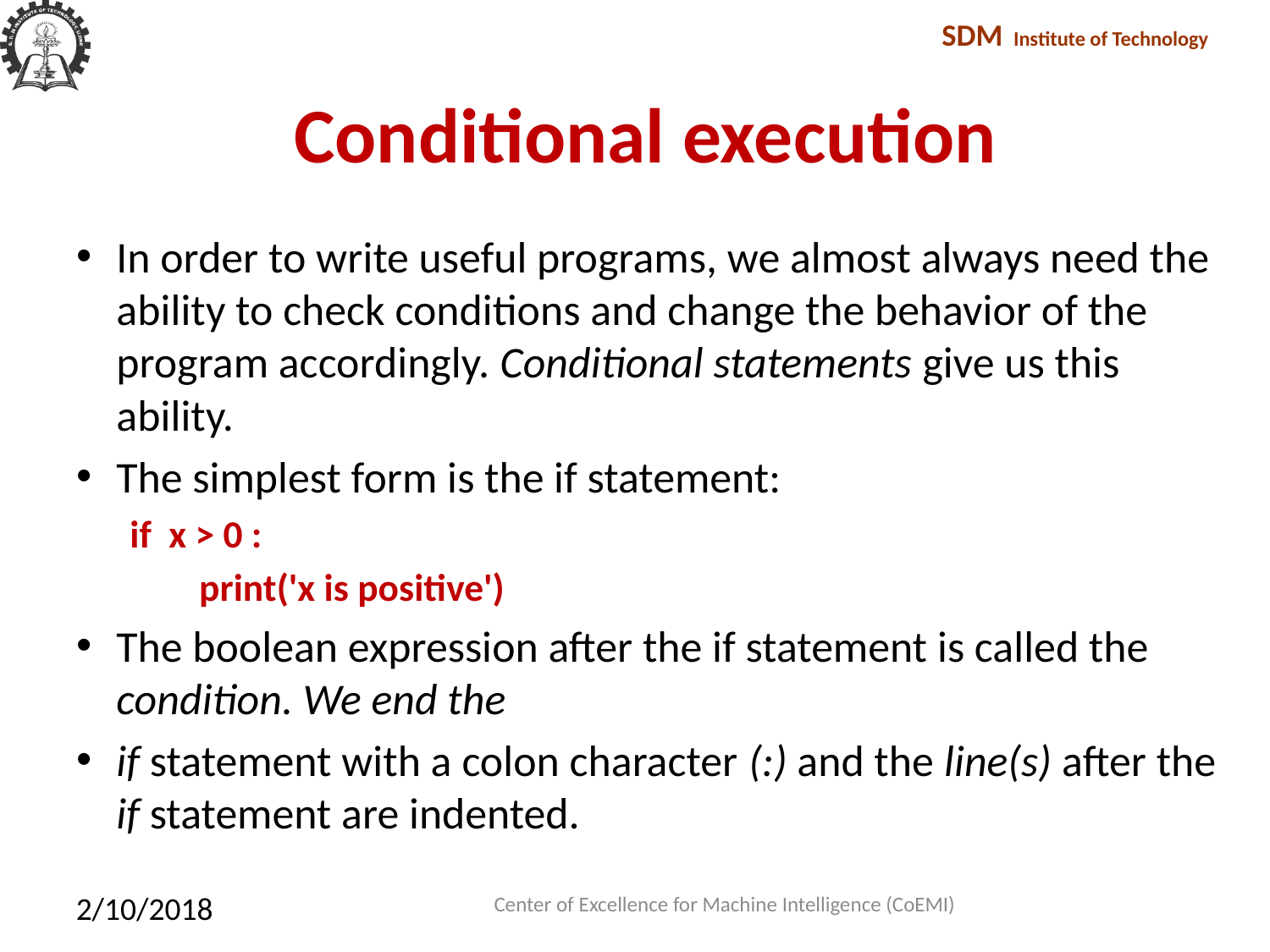

# Conditional execution
In order to write useful programs, we almost always need the ability to check conditions and change the behavior of the program accordingly. Conditional statements give us this ability.
The simplest form is the if statement:
if  x > 0 :
        print('x is positive')
The boolean expression after the if statement is called the condition. We end the
if statement with a colon character (:) and the line(s) after the if statement are indented.
Center of Excellence for Machine Intelligence (CoEMI)
2/10/2018